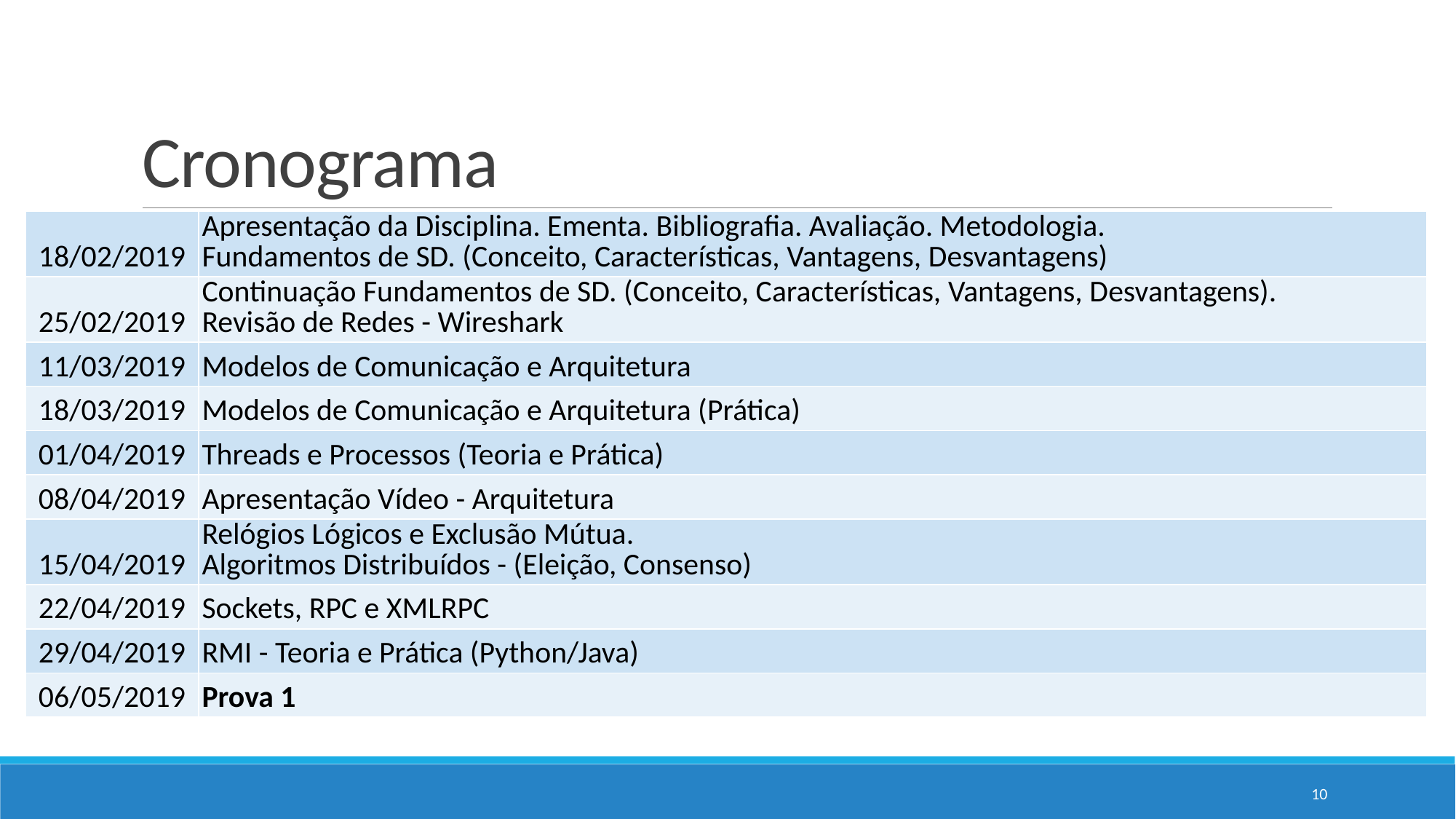

# Cronograma
| 18/02/2019 | Apresentação da Disciplina. Ementa. Bibliografia. Avaliação. Metodologia. Fundamentos de SD. (Conceito, Características, Vantagens, Desvantagens) |
| --- | --- |
| 25/02/2019 | Continuação Fundamentos de SD. (Conceito, Características, Vantagens, Desvantagens). Revisão de Redes - Wireshark |
| 11/03/2019 | Modelos de Comunicação e Arquitetura |
| 18/03/2019 | Modelos de Comunicação e Arquitetura (Prática) |
| 01/04/2019 | Threads e Processos (Teoria e Prática) |
| 08/04/2019 | Apresentação Vídeo - Arquitetura |
| 15/04/2019 | Relógios Lógicos e Exclusão Mútua. Algoritmos Distribuídos - (Eleição, Consenso) |
| 22/04/2019 | Sockets, RPC e XMLRPC |
| 29/04/2019 | RMI - Teoria e Prática (Python/Java) |
| 06/05/2019 | Prova 1 |
10